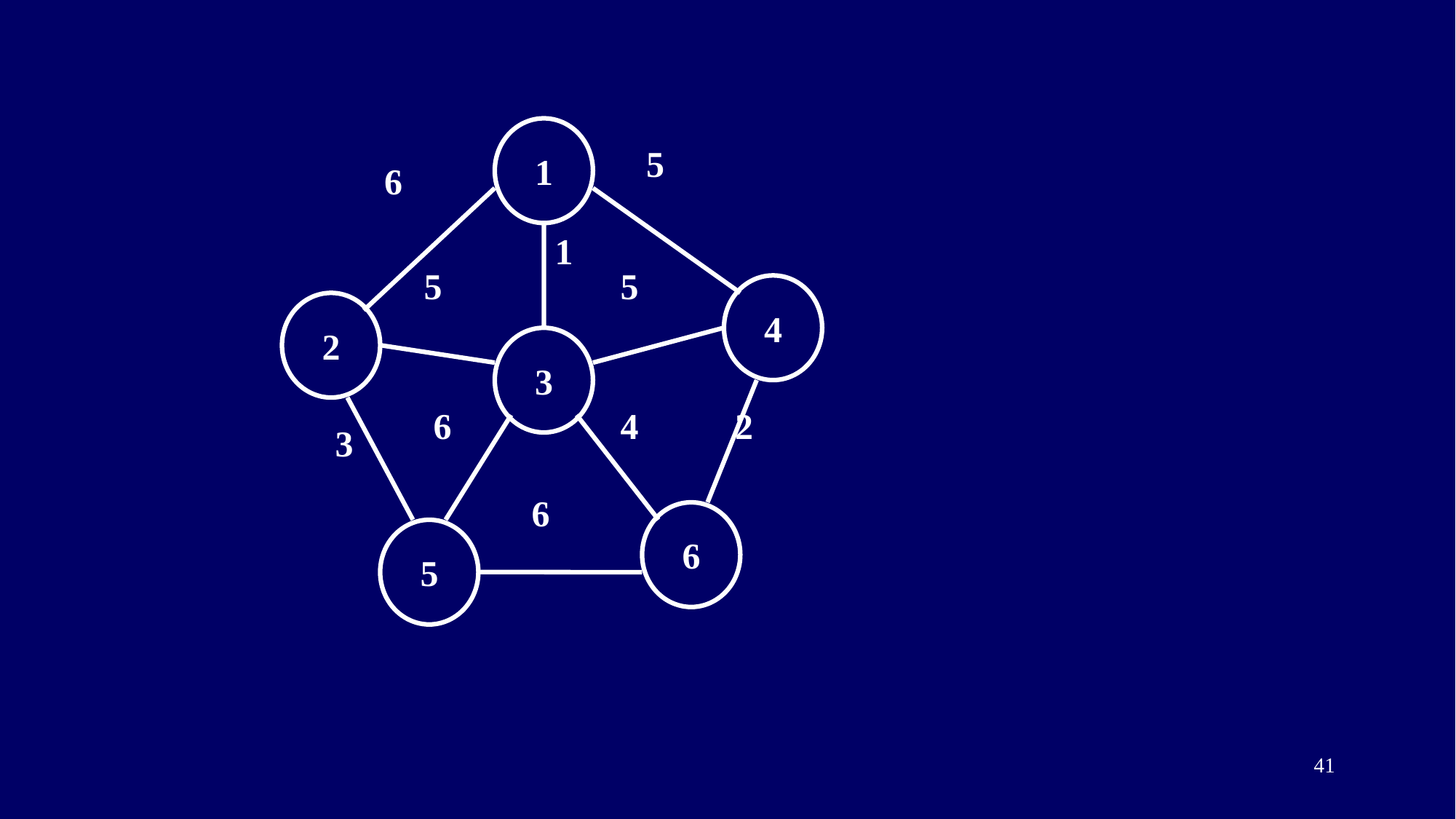

1
5
6

1
5
5
4
2

3

6
4
2

3
6
6
5

41